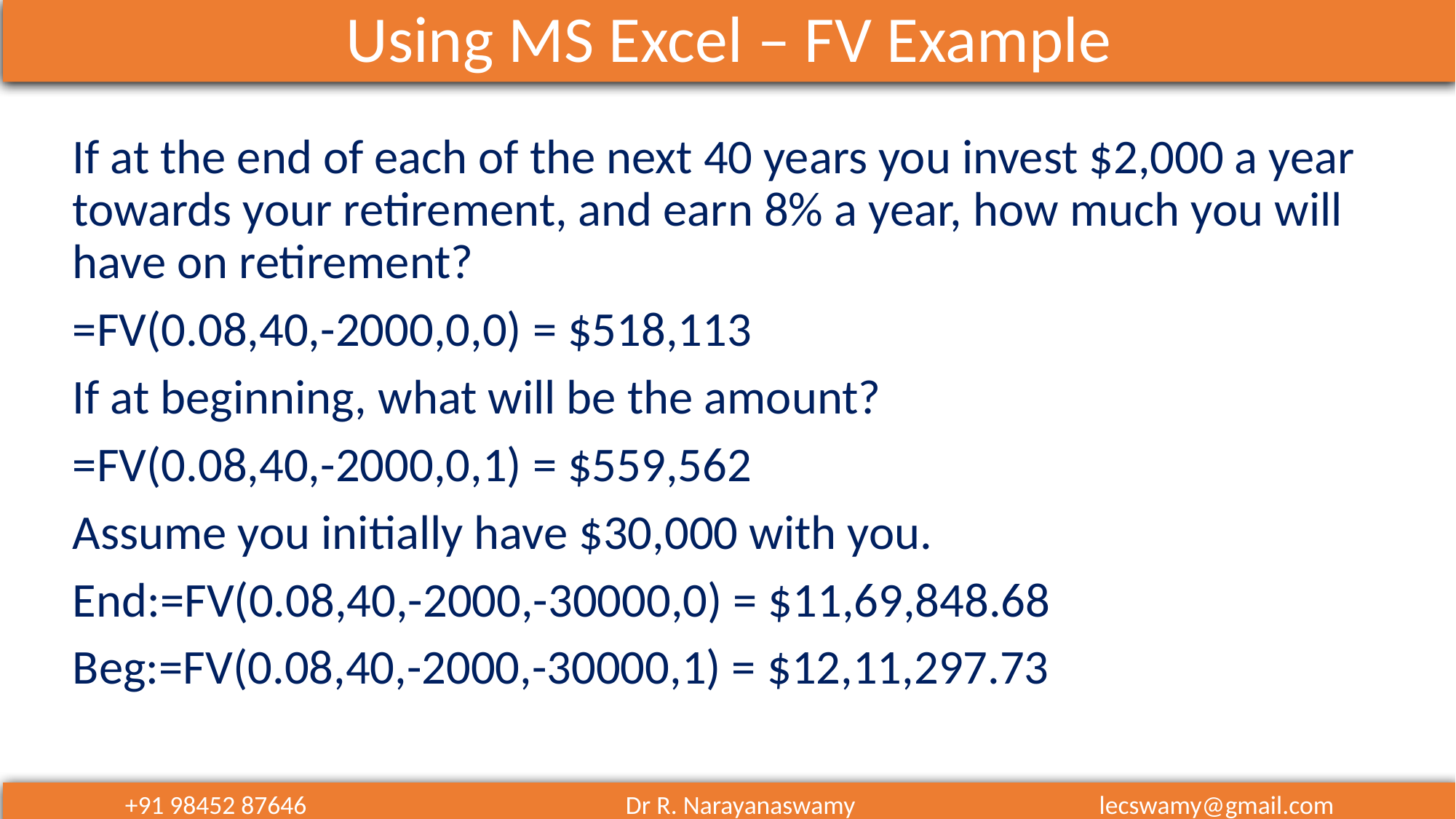

# Using MS Excel – FV Example
If at the end of each of the next 40 years you invest $2,000 a year towards your retirement, and earn 8% a year, how much you will have on retirement?
=FV(0.08,40,-2000,0,0) = $518,113
If at beginning, what will be the amount?
=FV(0.08,40,-2000,0,1) = $559,562
Assume you initially have $30,000 with you.
End:=FV(0.08,40,-2000,-30000,0) = $11,69,848.68
Beg:=FV(0.08,40,-2000,-30000,1) = $12,11,297.73

+91 98452 87646                                                       Dr R. Narayanaswamy                                          lecswamy@gmail.com